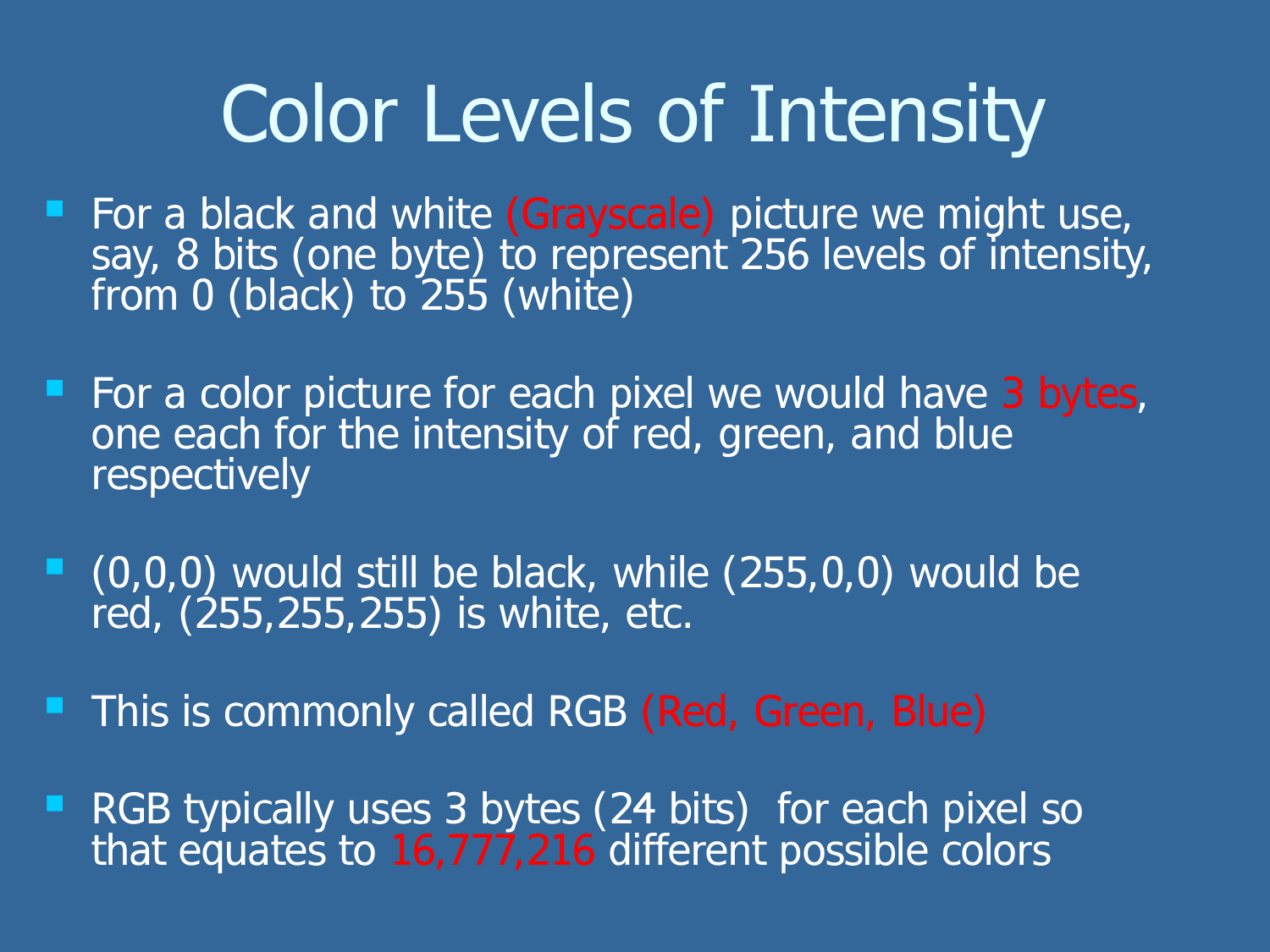

# Color Levels of Intensity
For a black and white (Grayscale) picture we might use, say, 8 bits (one byte) to represent 256 levels of intensity, from 0 (black) to 255 (white)

For a color picture for each pixel we would have 3 bytes, one each for the intensity of red, green, and blue respectively

(0,0,0) would still be black, while (255,0,0) would be red, (255,255,255) is white, etc.

This is commonly called RGB (Red, Green, Blue)

RGB typically uses 3 bytes (24 bits)  for each pixel so that equates to 16,777,216 different possible colors